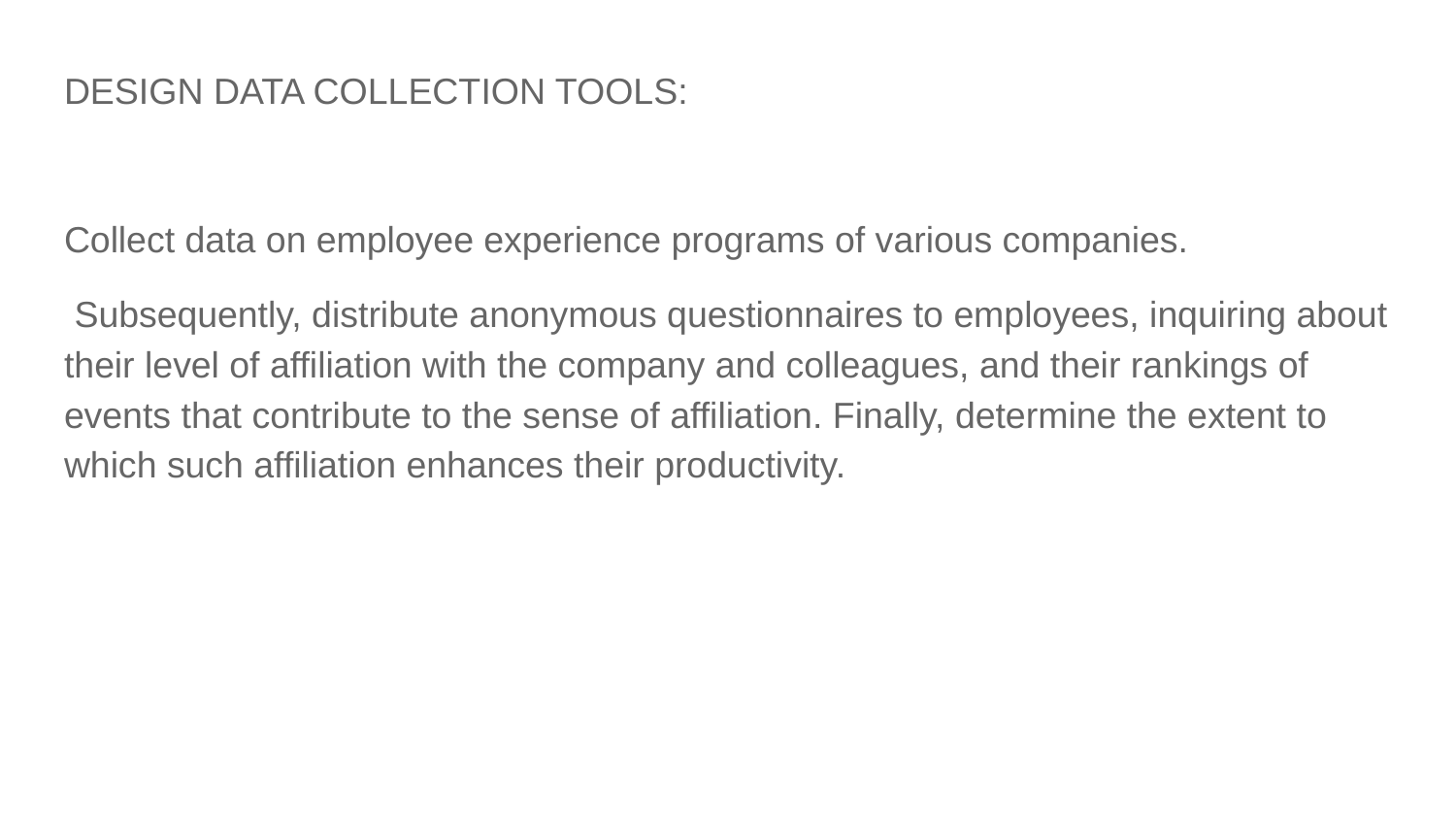

# DESIGN DATA COLLECTION TOOLS:

Collect data on employee experience programs of various companies.
 Subsequently, distribute anonymous questionnaires to employees, inquiring about their level of affiliation with the company and colleagues, and their rankings of events that contribute to the sense of affiliation. Finally, determine the extent to which such affiliation enhances their productivity.